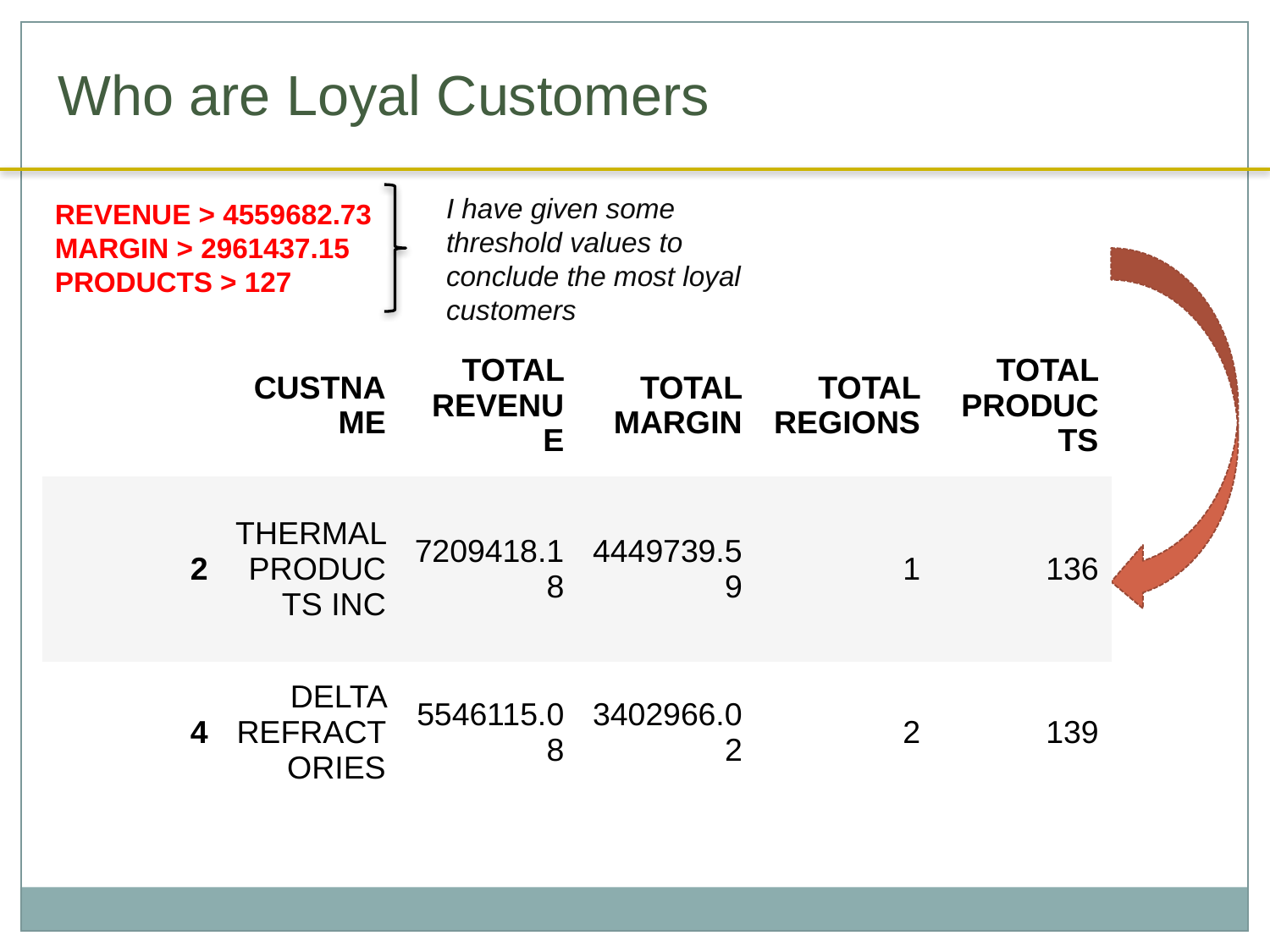

Who are Loyal Customers

I have given some threshold values to conclude the most loyal customers
REVENUE > 4559682.73
MARGIN > 2961437.15
PRODUCTS > 127

|  | CUSTNAME | TOTAL REVENUE | TOTAL MARGIN | TOTAL REGIONS | TOTAL PRODUCTS |
| --- | --- | --- | --- | --- | --- |
| 2 | THERMAL PRODUCTS INC | 7209418.18 | 4449739.59 | 1 | 136 |
| 4 | DELTA REFRACTORIES | 5546115.08 | 3402966.02 | 2 | 139 |